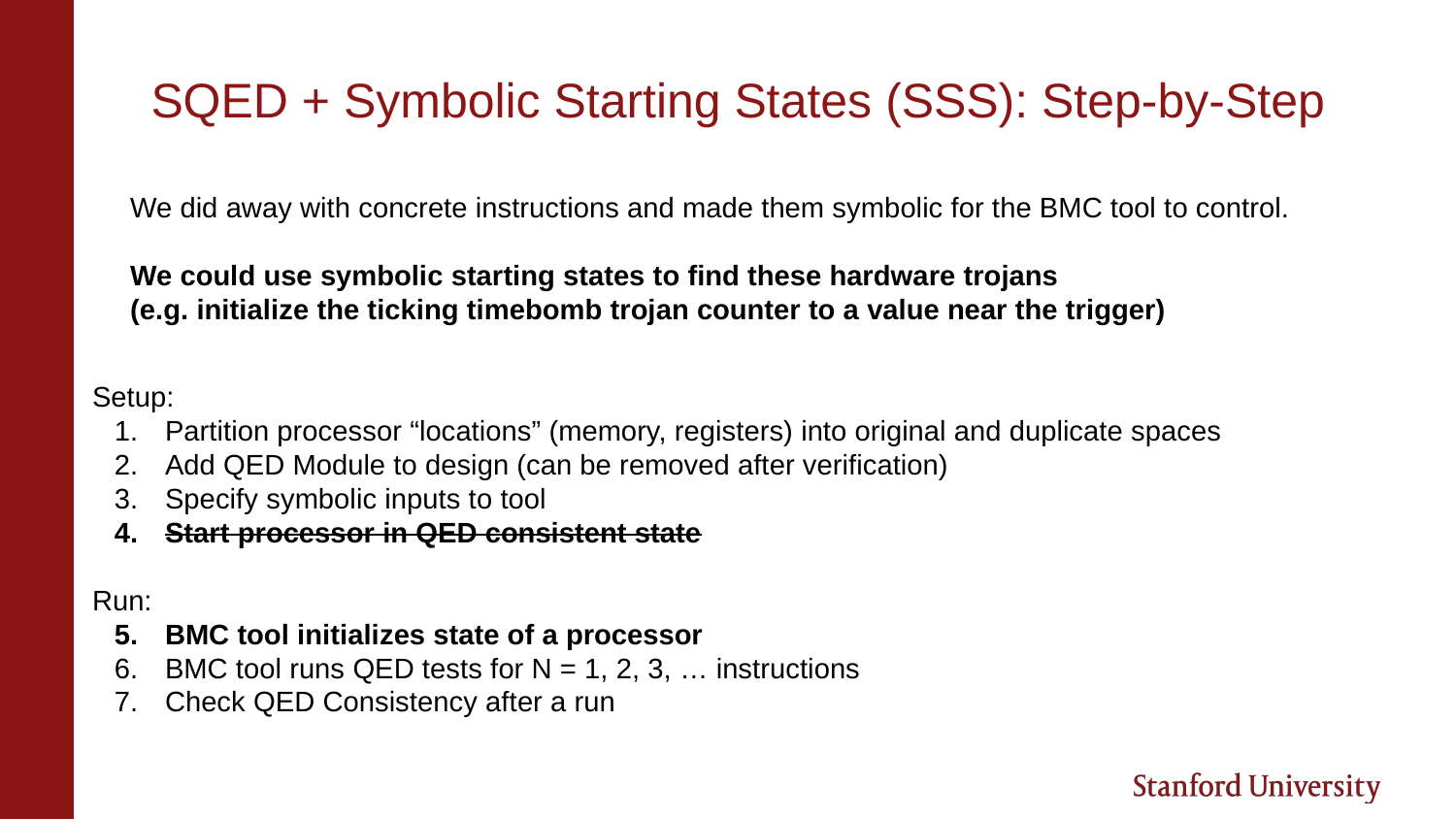

# SQED + Symbolic Starting States (SSS): Step-by-Step

We did away with concrete instructions and made them symbolic for the BMC tool to control.

We could use symbolic starting states to find these hardware trojans
(e.g. initialize the ticking timebomb trojan counter to a value near the trigger)
Setup:
Partition processor “locations” (memory, registers) into original and duplicate spaces
Add QED Module to design (can be removed after verification)
Specify symbolic inputs to tool
Start processor in QED consistent state

Run:
BMC tool initializes state of a processor
BMC tool runs QED tests for N = 1, 2, 3, … instructions
Check QED Consistency after a run